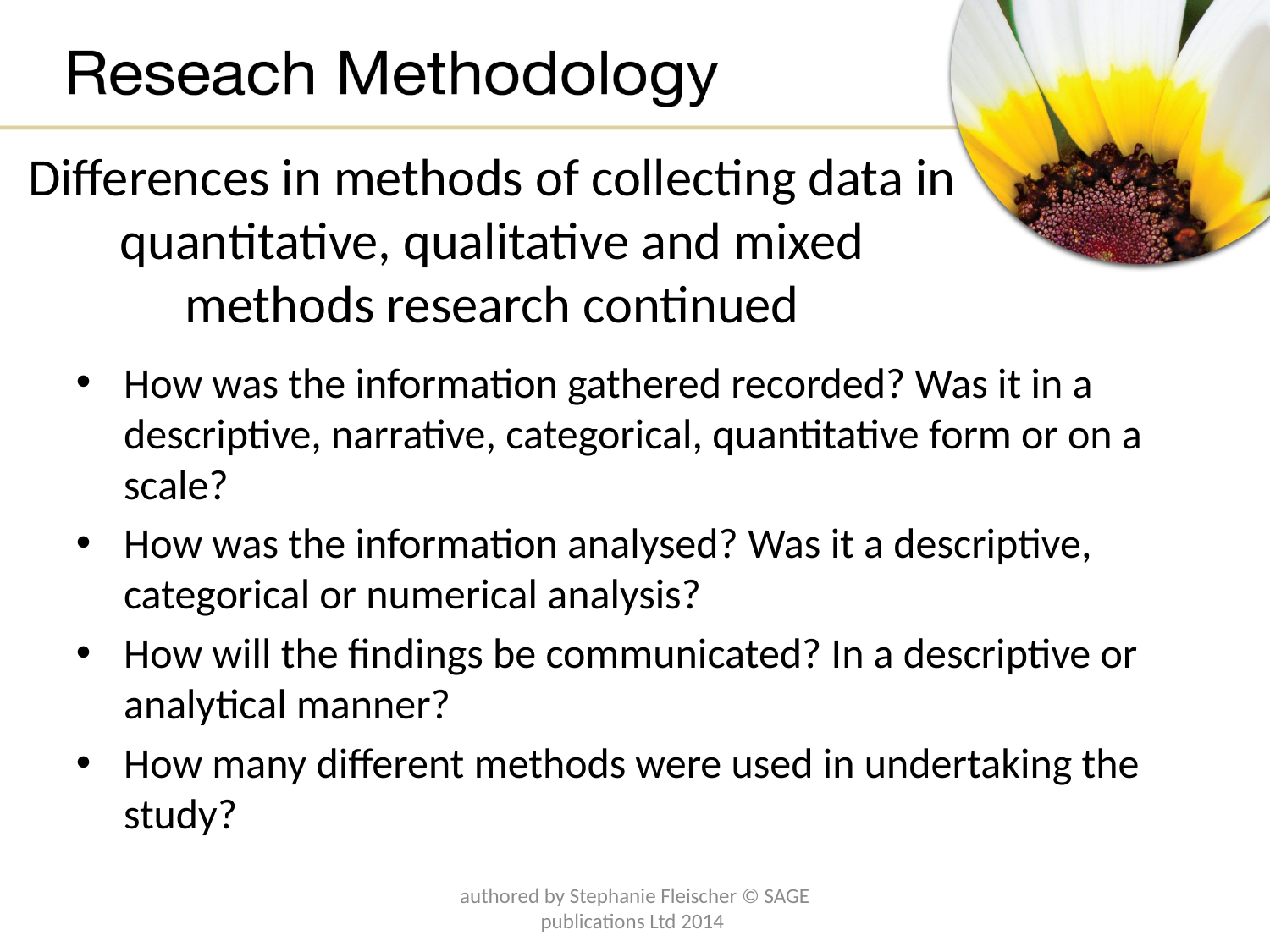

# Differences in methods of collecting data in quantitative, qualitative and mixed methods research continued
How was the information gathered recorded? Was it in a descriptive, narrative, categorical, quantitative form or on a scale?
How was the information analysed? Was it a descriptive, categorical or numerical analysis?
How will the findings be communicated? In a descriptive or analytical manner?
How many different methods were used in undertaking the study?

authored by Stephanie Fleischer © SAGE publications Ltd 2014